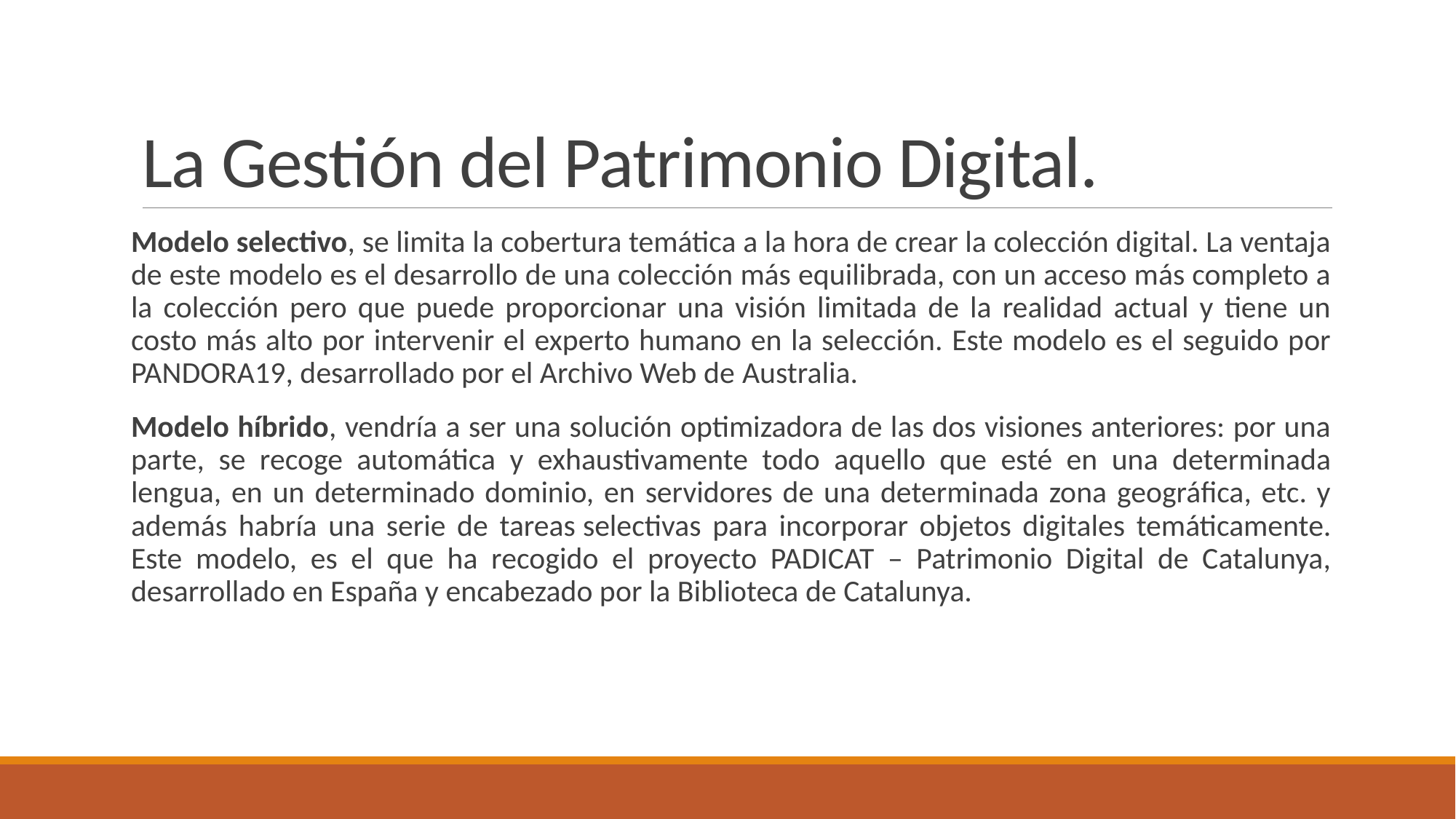

# La Gestión del Patrimonio Digital.
Modelo selectivo, se limita la cobertura temática a la hora de crear la colección digital. La ventaja de este modelo es el desarrollo de una colección más equilibrada, con un acceso más completo a la colección pero que puede proporcionar una visión limitada de la realidad actual y tiene un costo más alto por intervenir el experto humano en la selección. Este modelo es el seguido por PANDORA19, desarrollado por el Archivo Web de Australia.
Modelo híbrido, vendría a ser una solución optimizadora de las dos visiones anteriores: por una parte, se recoge automática y exhaustivamente todo aquello que esté en una determinada lengua, en un determinado dominio, en servidores de una determinada zona geográfica, etc. y además habría una serie de tareas selectivas para incorporar objetos digitales temáticamente. Este modelo, es el que ha recogido el proyecto PADICAT – Patrimonio Digital de Catalunya, desarrollado en España y encabezado por la Biblioteca de Catalunya.